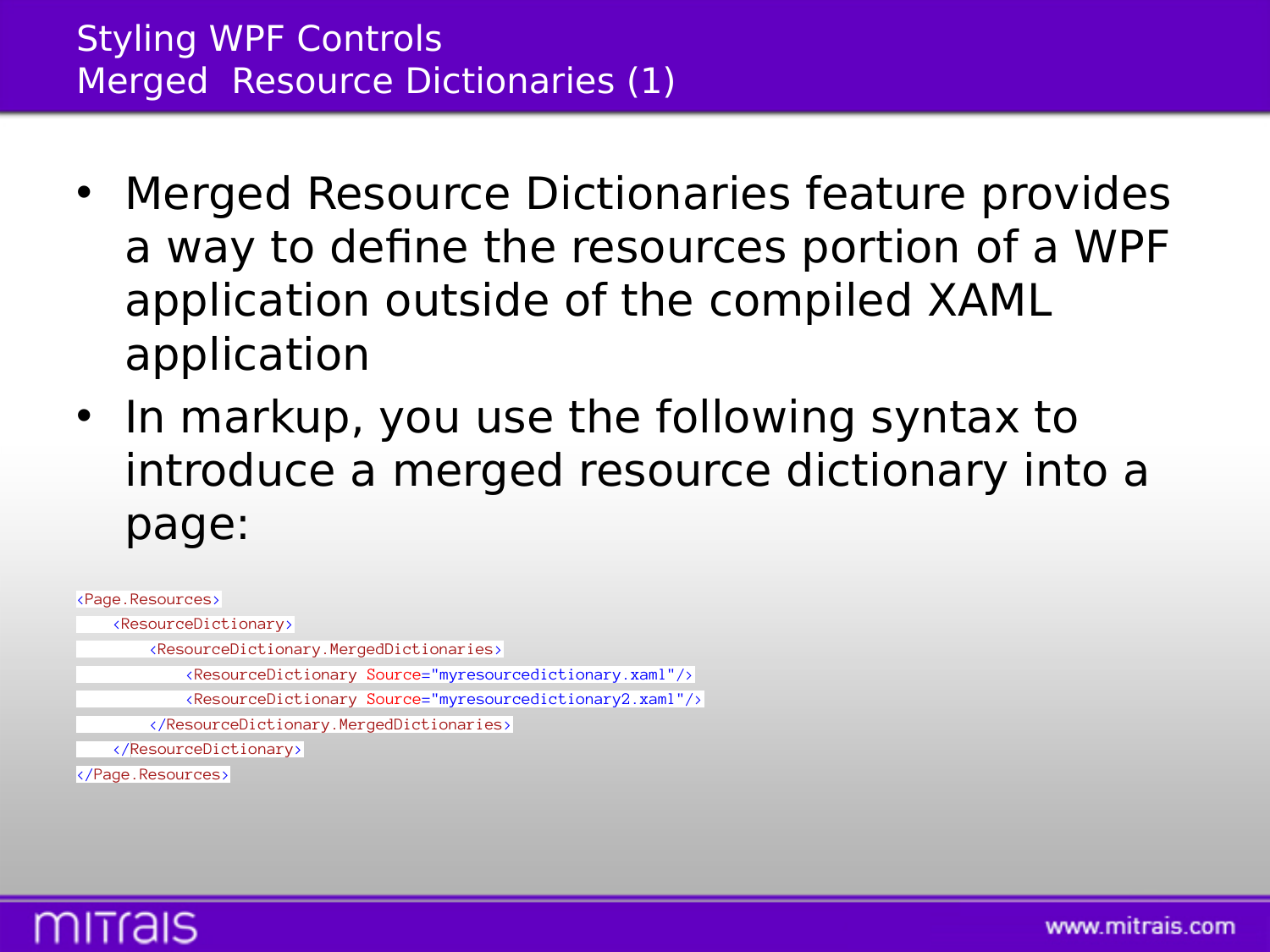

# Styling WPF Controls Merged  Resource Dictionaries (1)
Merged Resource Dictionaries feature provides a way to define the resources portion of a WPF application outside of the compiled XAML application
In markup, you use the following syntax to introduce a merged resource dictionary into a page:

<Page.Resources>
    <ResourceDictionary>
        <ResourceDictionary.MergedDictionaries>
            <ResourceDictionary Source="myresourcedictionary.xaml"/>
            <ResourceDictionary Source="myresourcedictionary2.xaml"/>
        </ResourceDictionary.MergedDictionaries>
    </ResourceDictionary>
</Page.Resources>